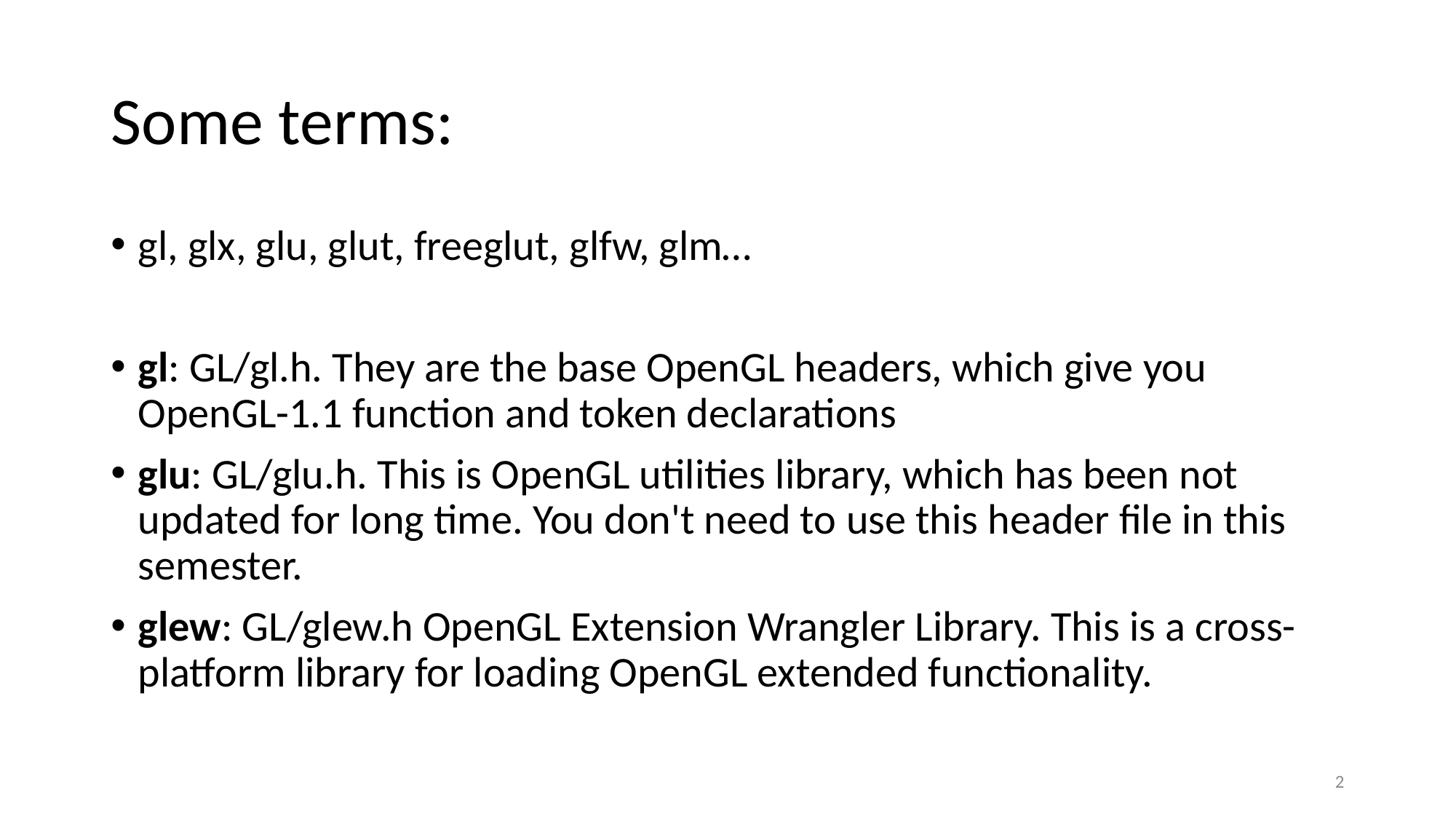

# Some terms:
gl, glx, glu, glut, freeglut, glfw, glm…

gl: GL/gl.h. They are the base OpenGL headers, which give you OpenGL-1.1 function and token declarations
glu: GL/glu.h. This is OpenGL utilities library, which has been not updated for long time. You don't need to use this header file in this semester.
glew: GL/glew.h OpenGL Extension Wrangler Library. This is a cross-platform library for loading OpenGL extended functionality.
2